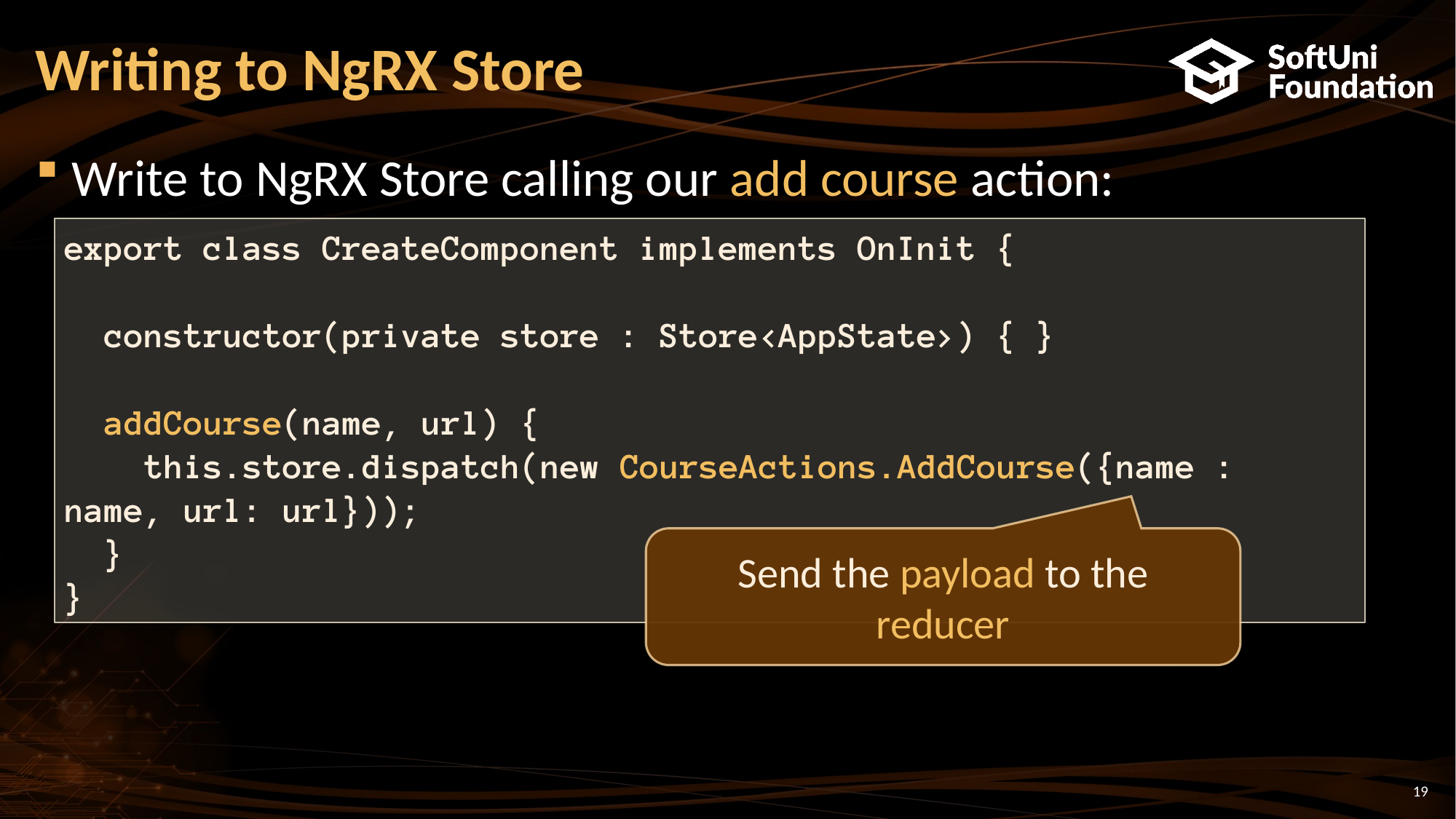

# Writing to NgRX Store
Write to NgRX Store calling our add course action:
export class CreateComponent implements OnInit {

  constructor(private store : Store<AppState>) { }

  addCourse(name, url) {
    this.store.dispatch(new CourseActions.AddCourse({name : name, url: url}));
  }
}
Send the payload to the reducer
19